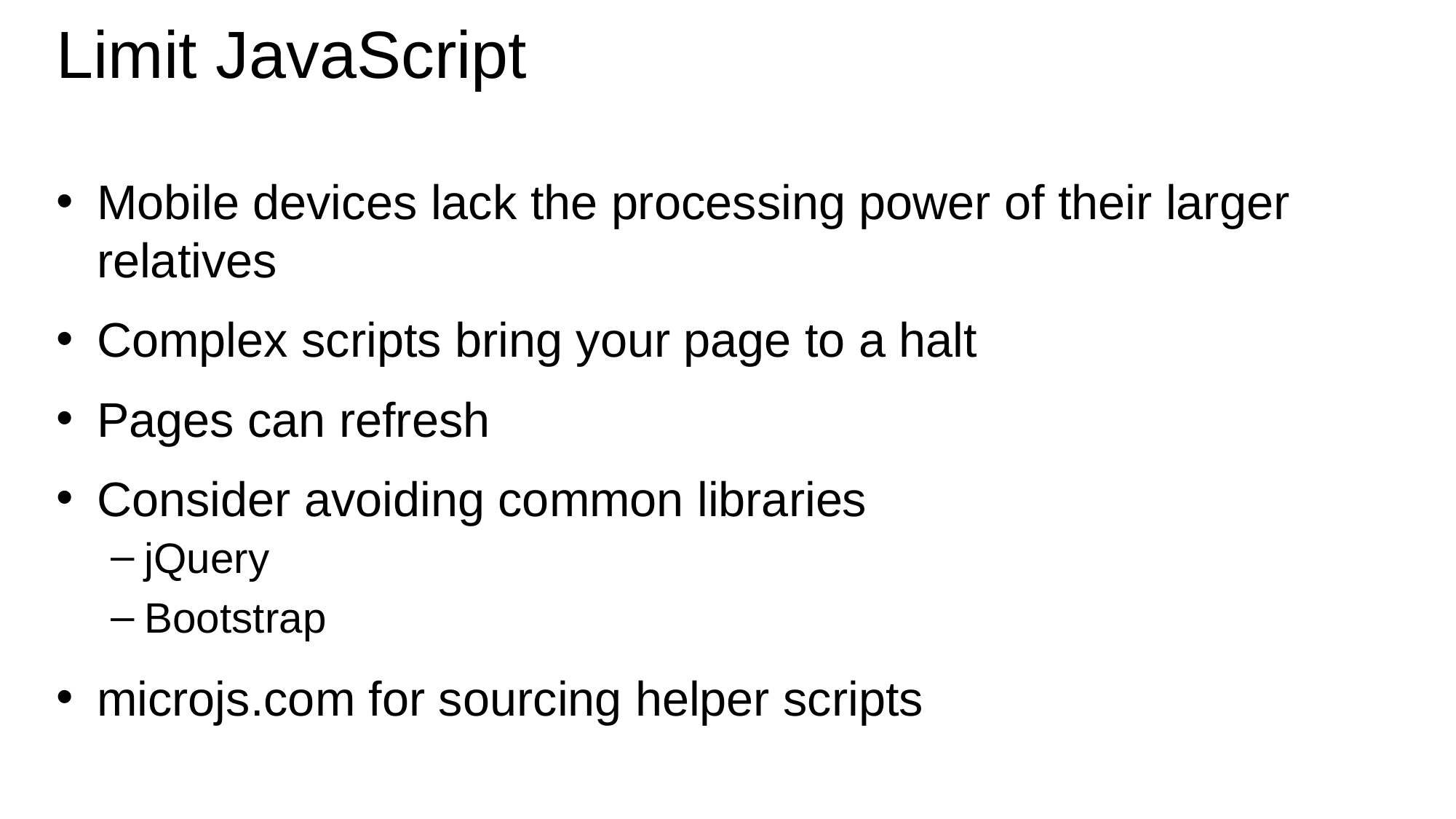

# Limit JavaScript
Mobile devices lack the processing power of their larger relatives
Complex scripts bring your page to a halt
Pages can refresh
Consider avoiding common libraries
jQuery
Bootstrap
microjs.com for sourcing helper scripts